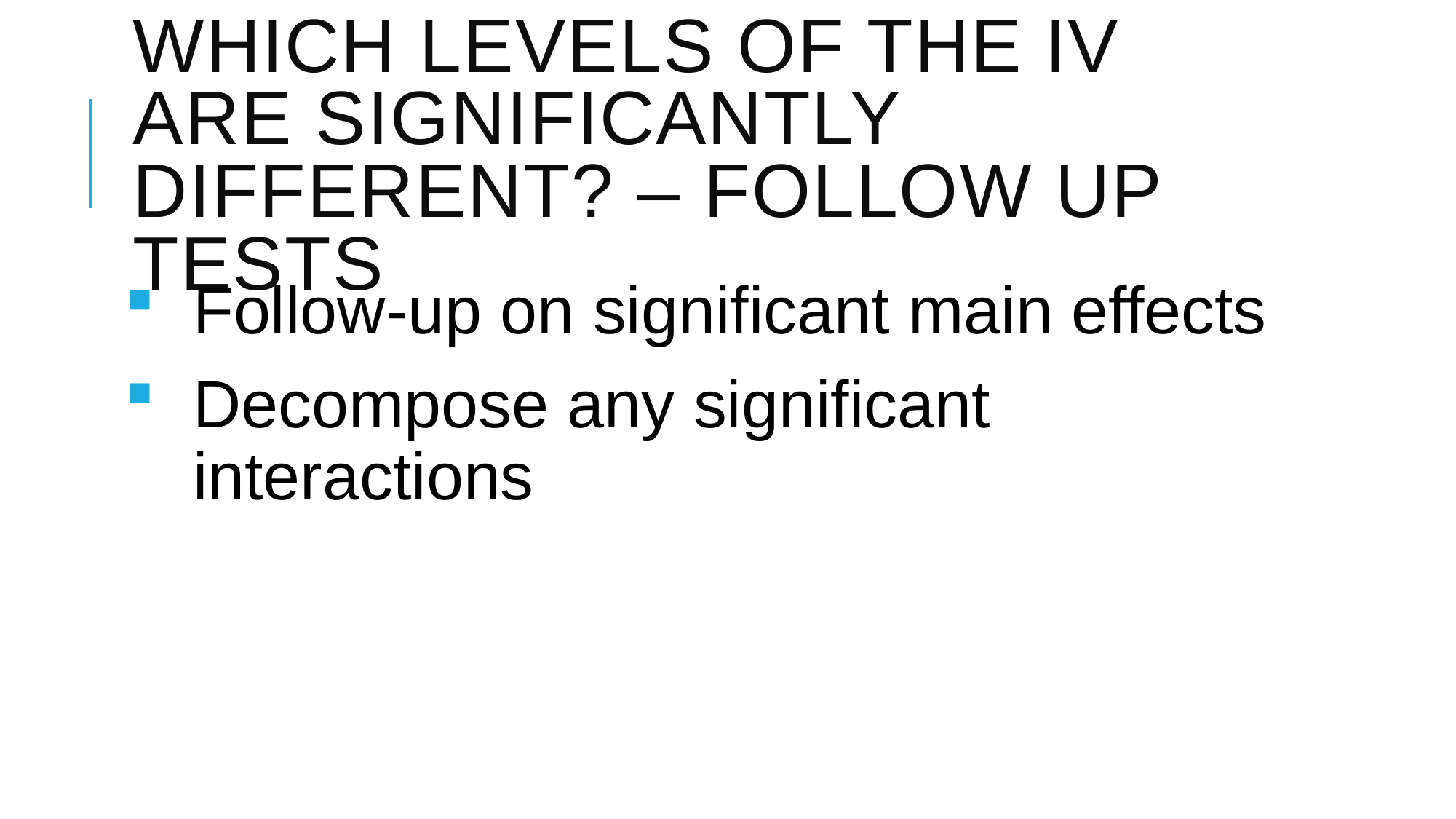

# Which levels of the IV are significantly different? – Follow up tests
Follow-up on significant main effects
Decompose any significant interactions